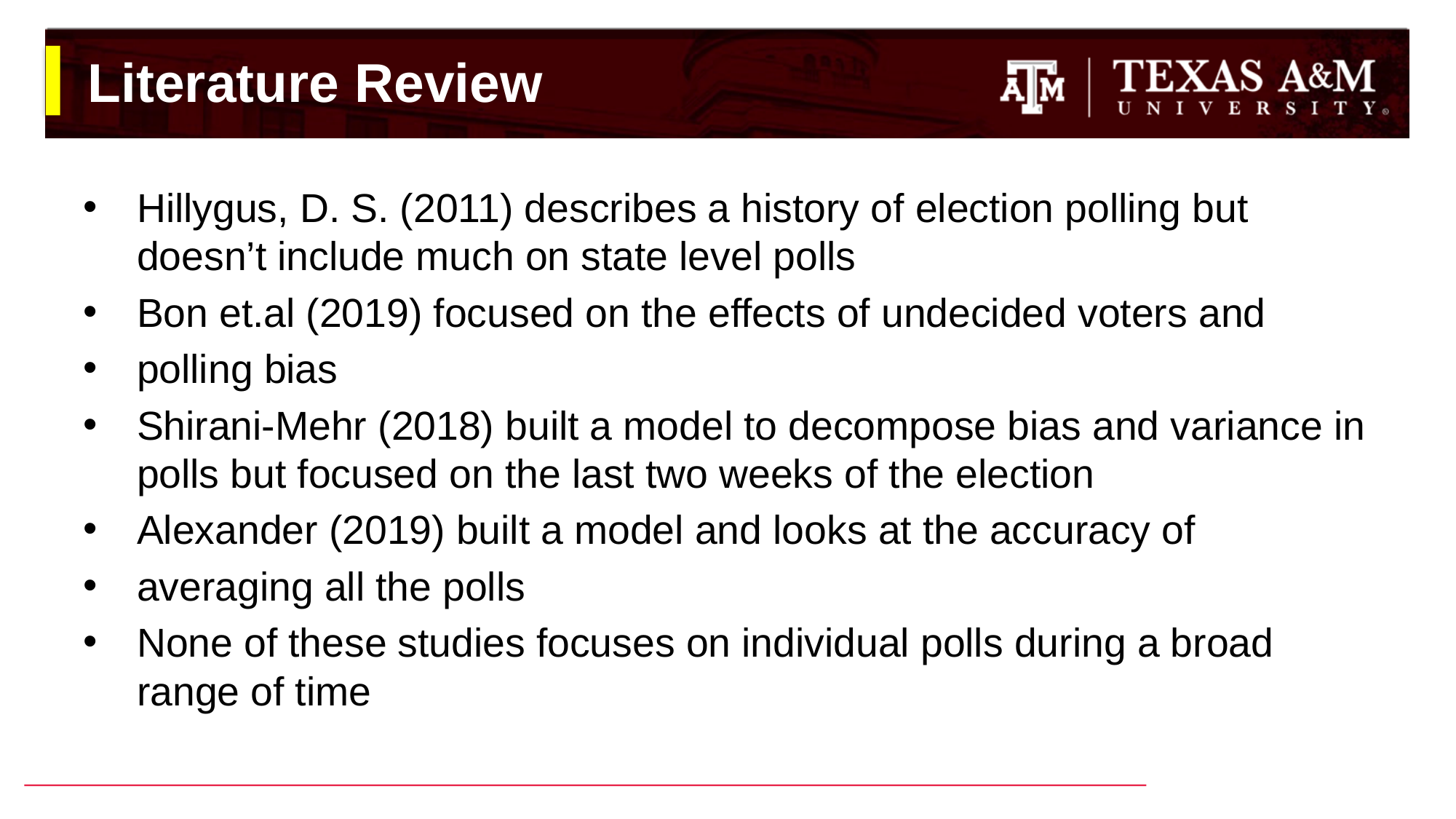

# Literature Review
Hillygus, D. S. (2011) describes a history of election polling but doesn’t include much on state level polls
Bon et.al (2019) focused on the effects of undecided voters and
polling bias
Shirani-Mehr (2018) built a model to decompose bias and variance in polls but focused on the last two weeks of the election
Alexander (2019) built a model and looks at the accuracy of
averaging all the polls
None of these studies focuses on individual polls during a broad range of time